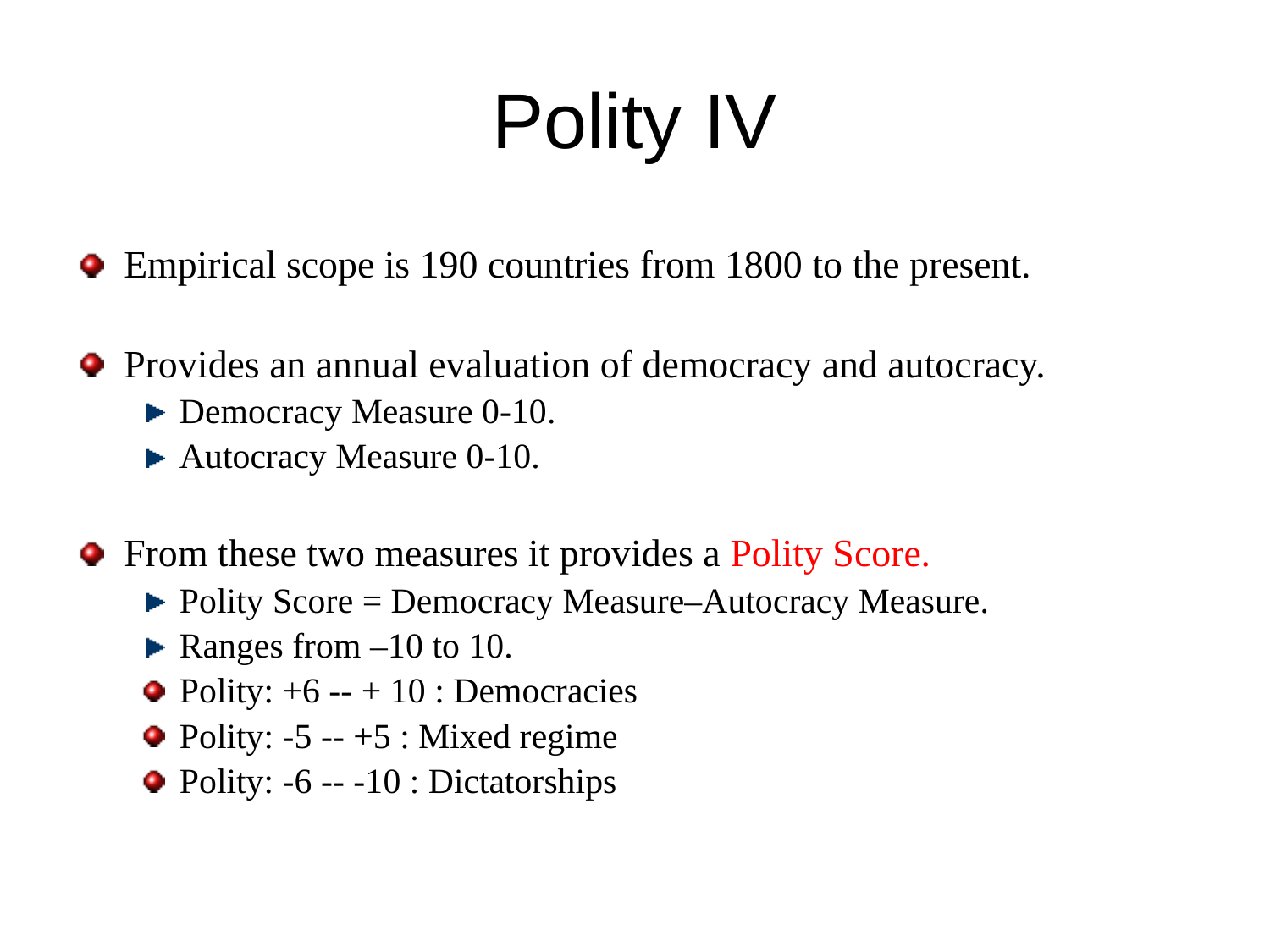

# Polity IV
Empirical scope is 190 countries from 1800 to the present.

Provides an annual evaluation of democracy and autocracy.
Democracy Measure 0-10.
Autocracy Measure 0-10.

From these two measures it provides a Polity Score.
Polity Score = Democracy Measure–Autocracy Measure.
Ranges from –10 to 10.
Polity: +6 -- + 10 : Democracies
Polity: -5 -- +5 : Mixed regime
Polity: -6 -- -10 : Dictatorships